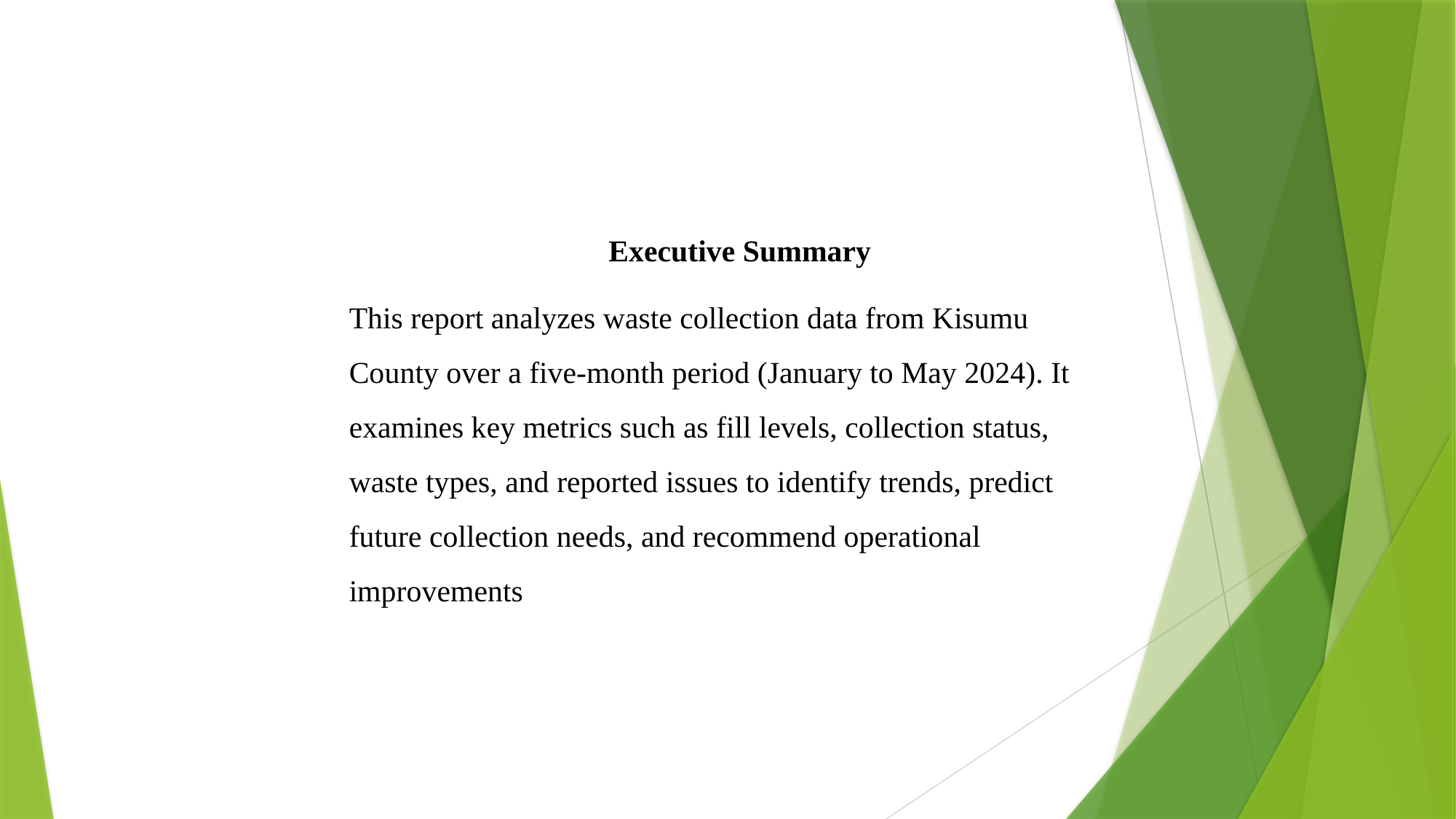

Executive Summary
This report analyzes waste collection data from Kisumu County over a five-month period (January to May 2024). It examines key metrics such as fill levels, collection status, waste types, and reported issues to identify trends, predict future collection needs, and recommend operational improvements